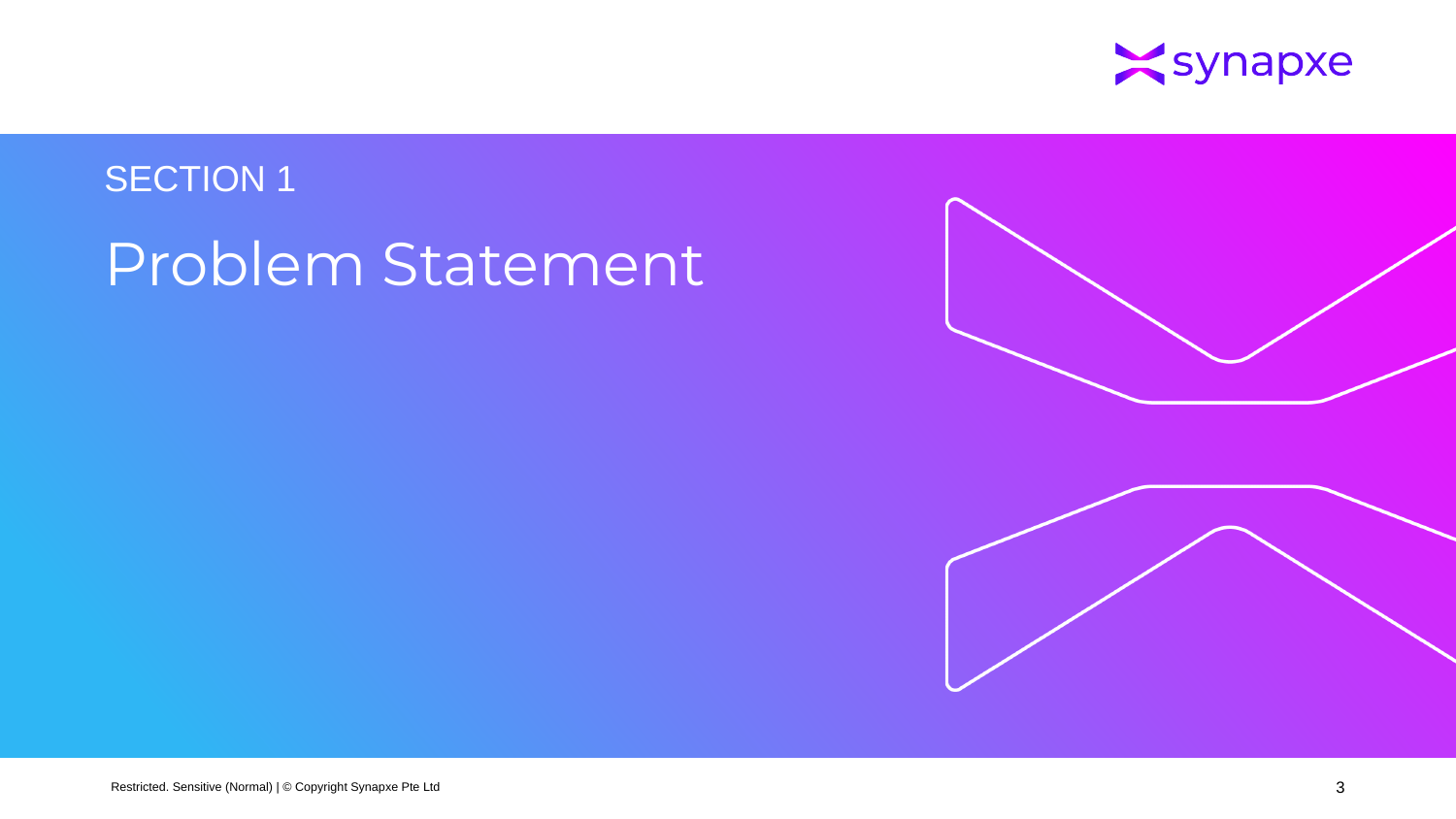

SECTION 1
# Problem Statement
Restricted. Sensitive (Normal) | © Copyright Synapxe Pte Ltd
3